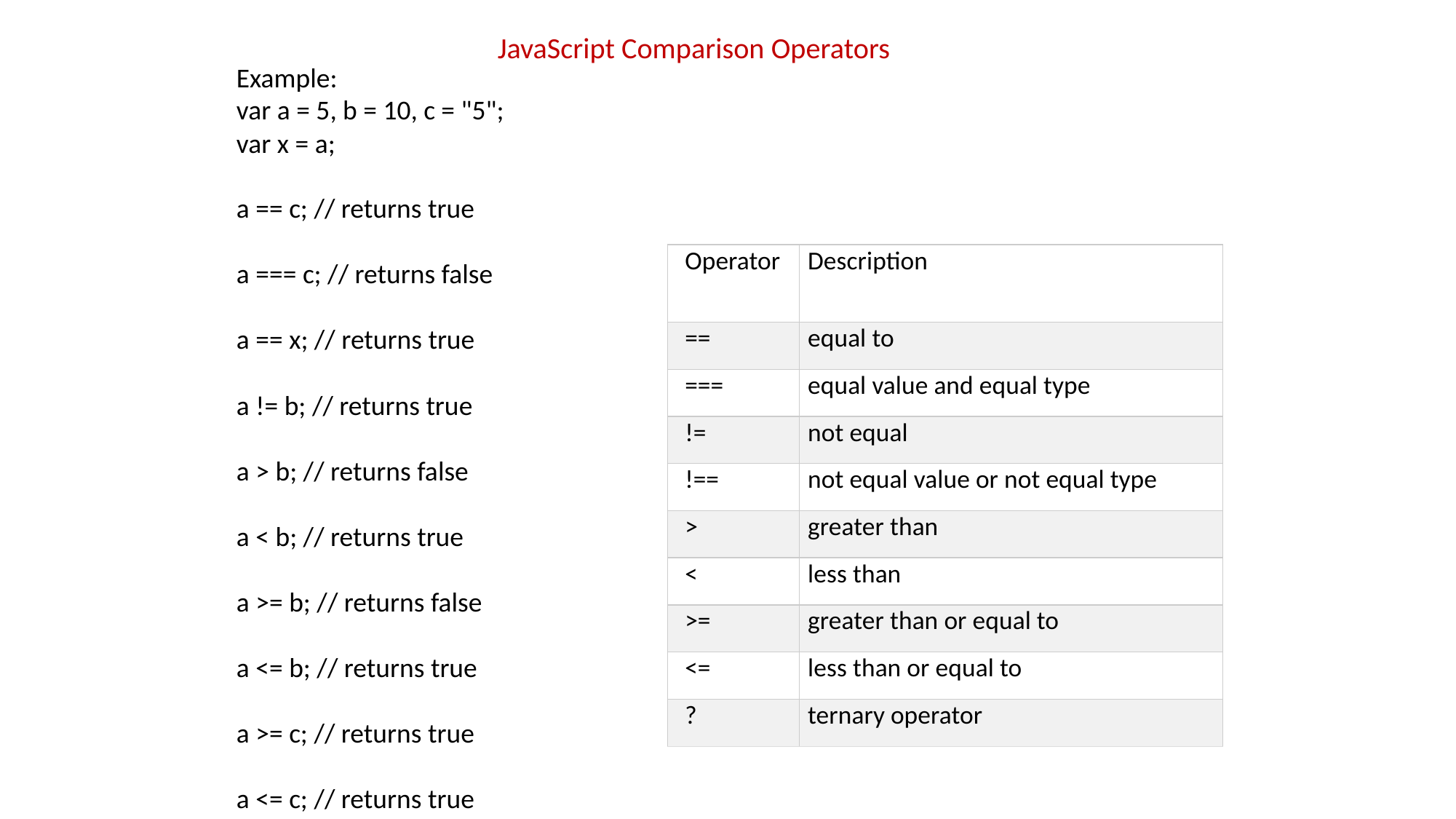

JavaScript Comparison Operators

Example:
var a = 5, b = 10, c = "5";
var x = a;

a == c; // returns true

a === c; // returns false

a == x; // returns true

a != b; // returns true

a > b; // returns false

a < b; // returns true

a >= b; // returns false

a <= b; // returns true

a >= c; // returns true

a <= c; // returns true
| Operator | Description |
| --- | --- |
| == | equal to |
| === | equal value and equal type |
| != | not equal |
| !== | not equal value or not equal type |
| > | greater than |
| < | less than |
| >= | greater than or equal to |
| <= | less than or equal to |
| ? | ternary operator |